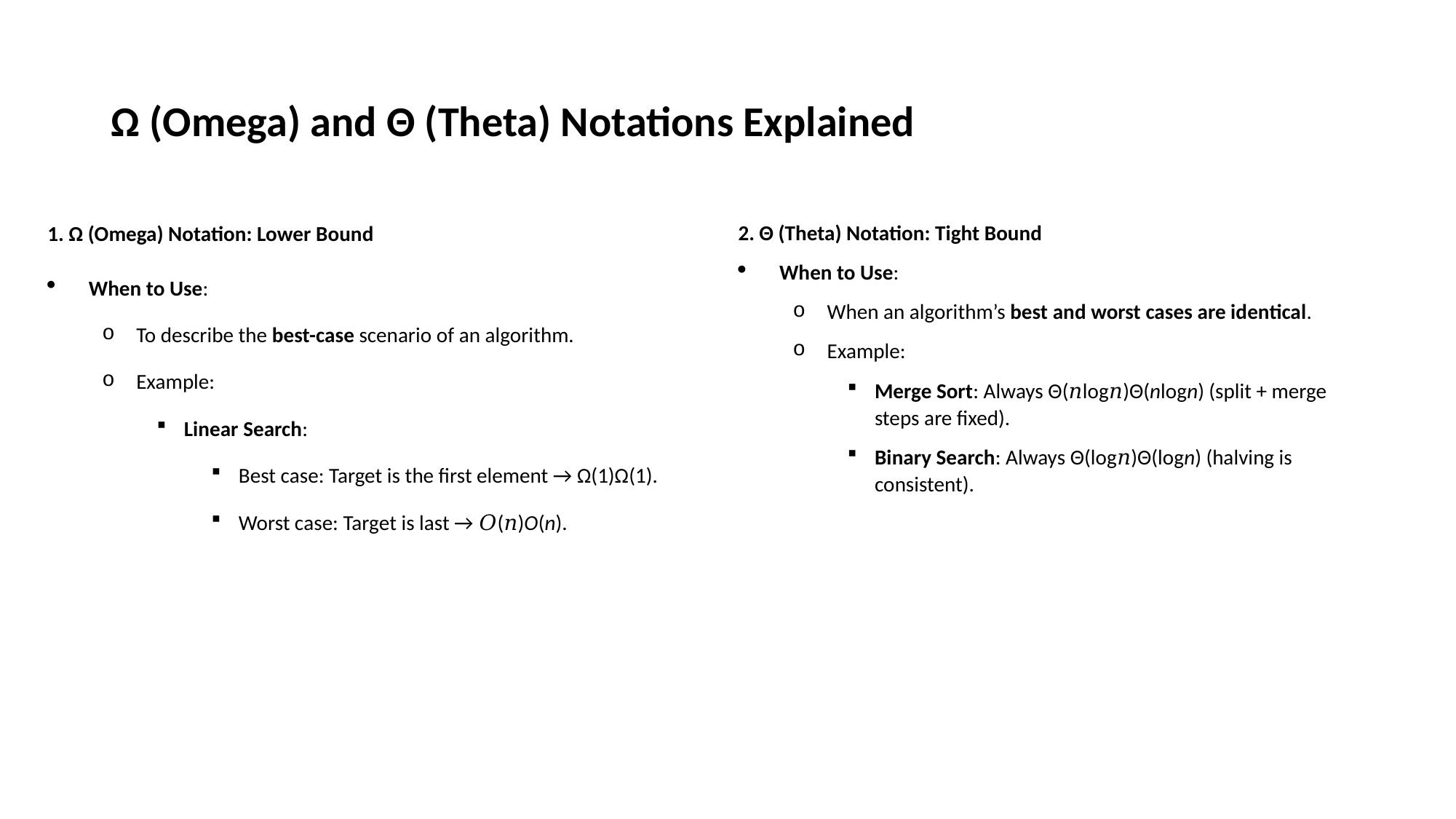

# Ω (Omega) and Θ (Theta) Notations Explained
1. Ω (Omega) Notation: Lower Bound
When to Use:
To describe the best-case scenario of an algorithm.
Example:
Linear Search:
Best case: Target is the first element → Ω(1)Ω(1).
Worst case: Target is last → 𝑂(𝑛)O(n).

2. Θ (Theta) Notation: Tight Bound
When to Use:
When an algorithm’s best and worst cases are identical.
Example:
Merge Sort: Always Θ(𝑛log⁡𝑛)Θ(nlogn) (split + merge steps are fixed).
Binary Search: Always Θ(log⁡𝑛)Θ(logn) (halving is consistent).